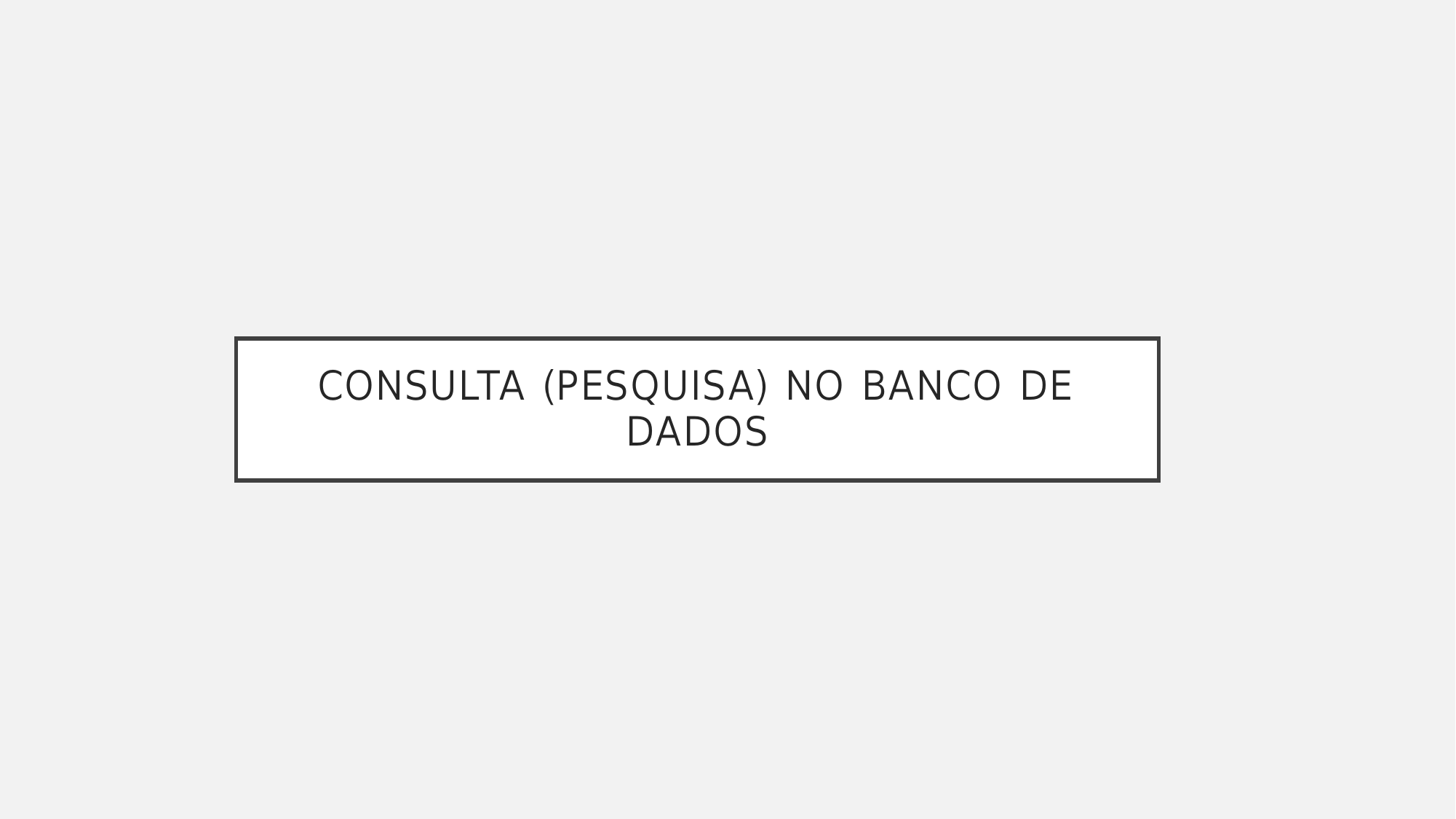

# Consulta (pesquisa) no banco de dados